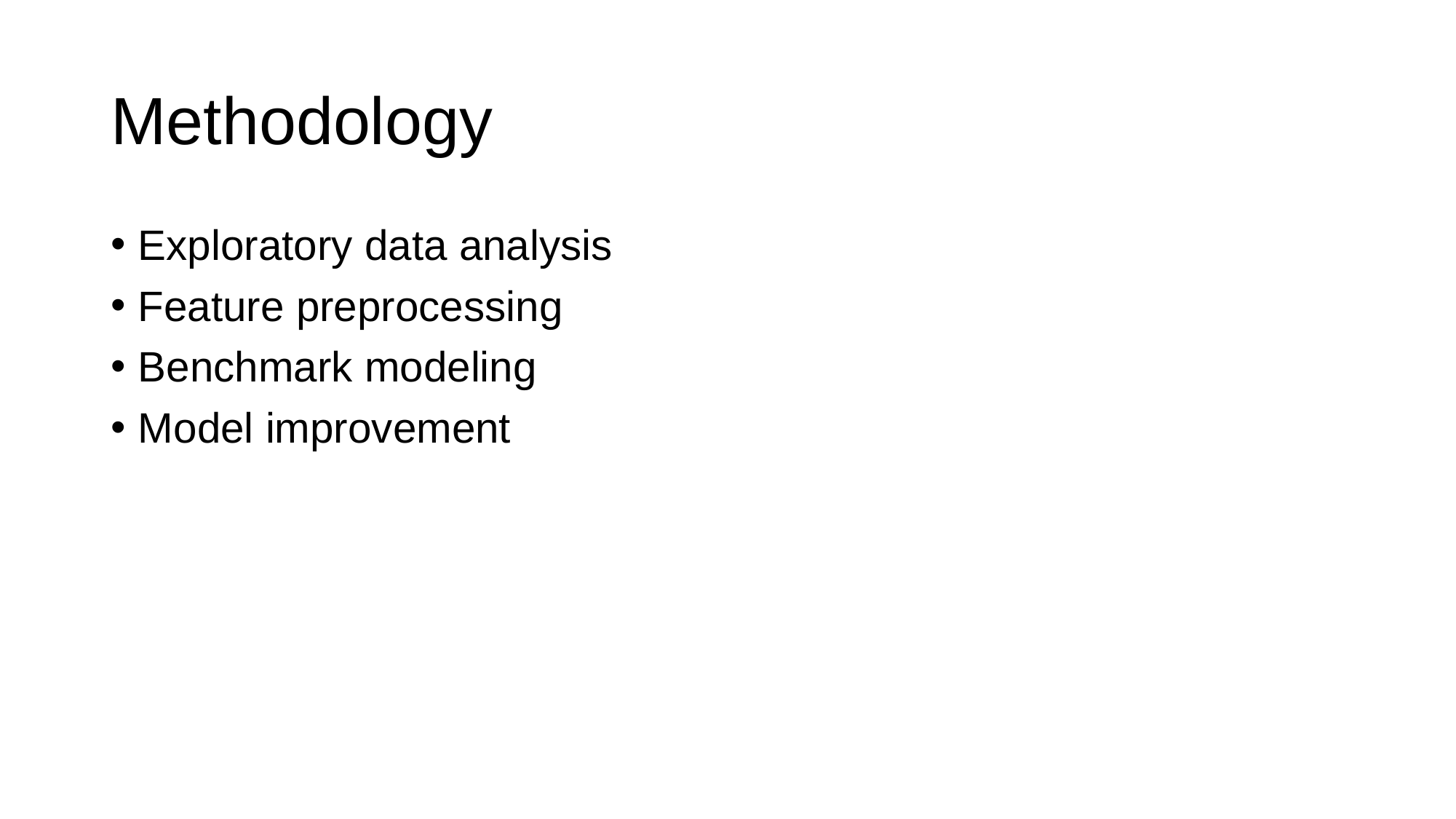

# Methodology
Exploratory data analysis
Feature preprocessing
Benchmark modeling
Model improvement